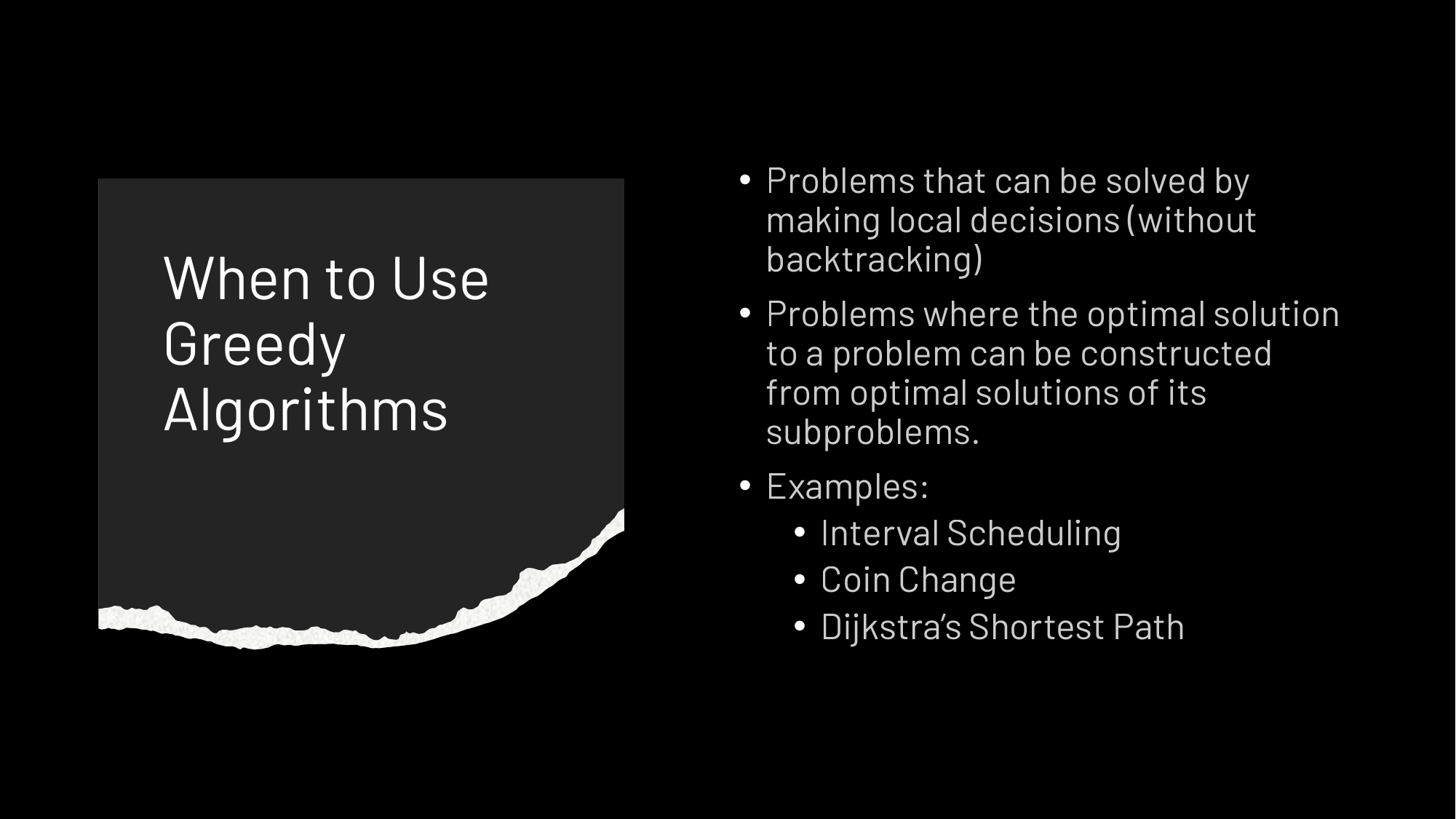

Problems that can be solved by making local decisions (without backtracking)
Problems where the optimal solution to a problem can be constructed from optimal solutions of its subproblems.
Examples:
Interval Scheduling
Coin Change
Dijkstra’s Shortest Path

# When to Use Greedy Algorithms